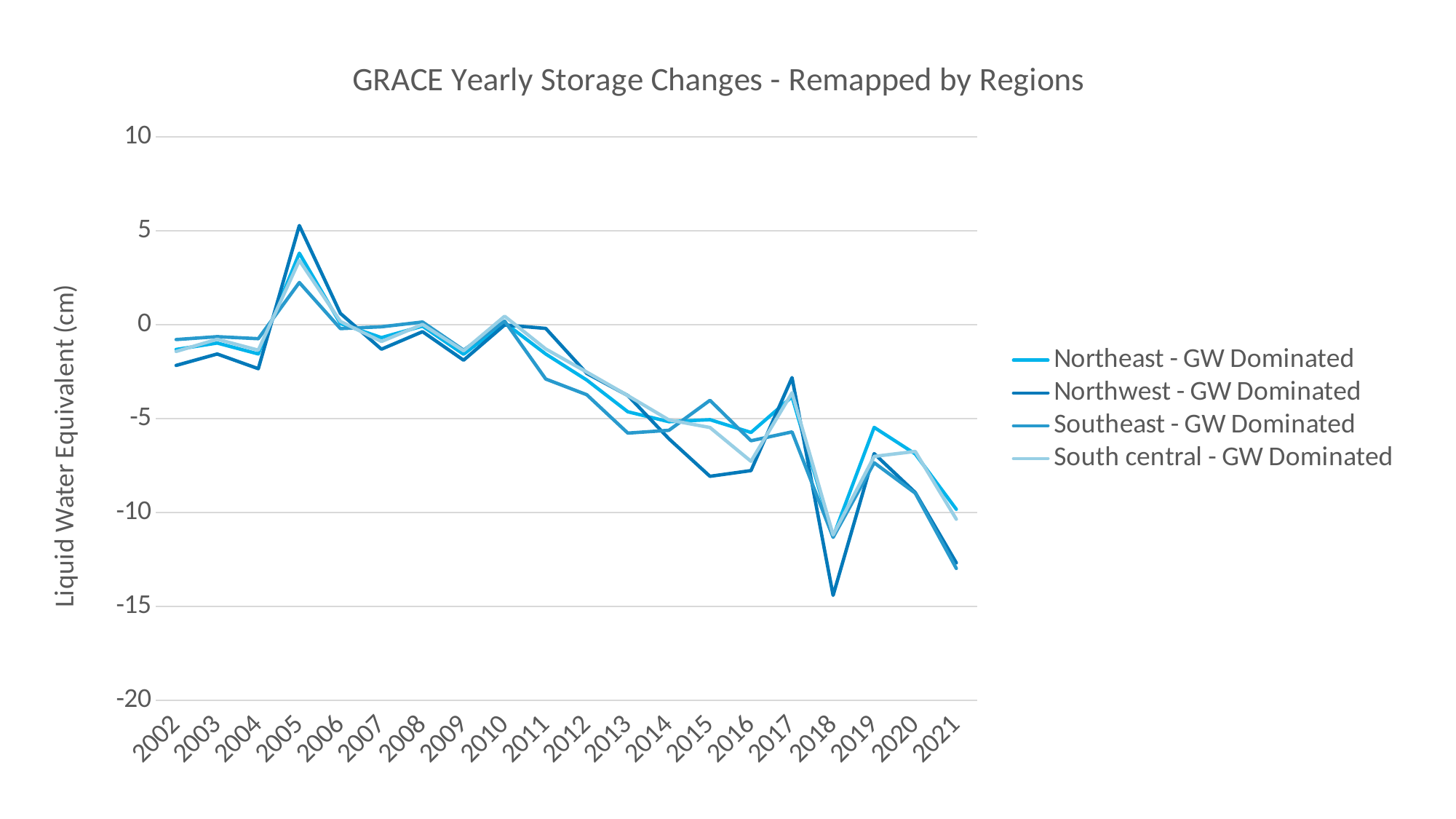

### Chart: GRACE Yearly Storage Changes - Remapped by Regions

| Category | Northeast - GW Dominated | Northwest - GW Dominated | Southeast - GW Dominated | South central - GW Dominated |
|---|---|---|---|---|
| 2002 | -1.31416493428571 | -2.16455393428571 | -0.78732237 | -1.41999437285714 |
| 2003 | -0.971045903636363 | -1.55497083272727 | -0.632603485636363 | -0.769758168181818 |
| 2004 | -1.55265274583333 | -2.33967655999999 | -0.740021210833333 | -1.35075299 |
| 2005 | 3.81386195666666 | 5.28401824333333 | 2.25056249958333 | 3.42784100291666 |
| 2006 | 0.0642402024166666 | 0.604731998333333 | -0.203511756916666 | 0.1781796325 |
| 2007 | -0.683492423333333 | -1.29827715916666 | -0.106840133333333 | -0.8905066825 |
| 2008 | -0.0731826316666666 | -0.3663187575 | 0.148216322749999 | 0.0202194125 |
| 2009 | -1.568774428 | -1.8844777775 | -1.34840568416666 | -1.38498037383333 |
| 2010 | 0.109531559999999 | -0.00782668983333319 | 0.194648436666666 | 0.457735206666666 |
| 2011 | -1.55507004 | -0.193794349999999 | -2.88826866 | -1.28738364 |
| 2012 | -2.943972718 | -2.589207272 | -3.72265855 | -2.518196232 |
| 2013 | -4.63508657777777 | -3.76728217777777 | -5.77061193333333 | -3.77122258888888 |
| 2014 | -5.16307234444444 | -6.07226452222222 | -5.62073696666666 | -5.06996071111111 |
| 2015 | -5.057139 | -8.07192787777777 | -4.02135703333333 | -5.47366735555555 |
| 2016 | -5.7369432 | -7.76683875555555 | -6.17832988888888 | -7.27290367222222 |
| 2017 | -3.83194812 | -2.811452128 | -5.70557106 | -3.62003163999999 |
| 2018 | -11.2885158 | -14.4093996 | -11.3224434 | -11.1942758 |
| 2019 | -5.46509097333333 | -6.86225134749999 | -7.34896390833333 | -7.01170312499999 |
| 2020 | -6.87743535 | -8.930882075 | -8.96743618333333 | -6.74525364166666 |
| 2021 | -9.82721612 | -12.67954363 | -12.9784713 | -10.35304136 |